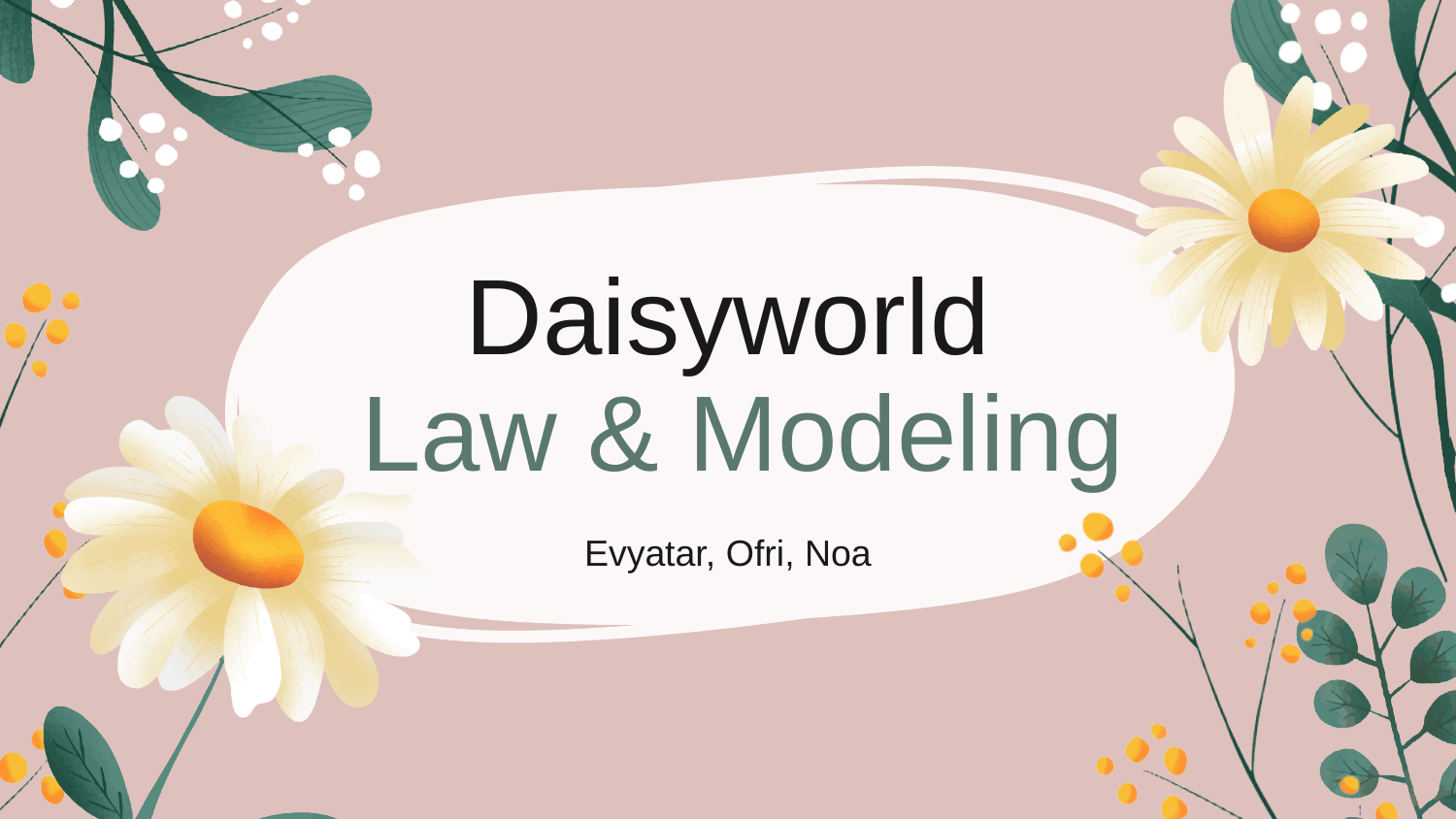

# Daisyworld Law & Modeling
Evyatar, Ofri, Noa